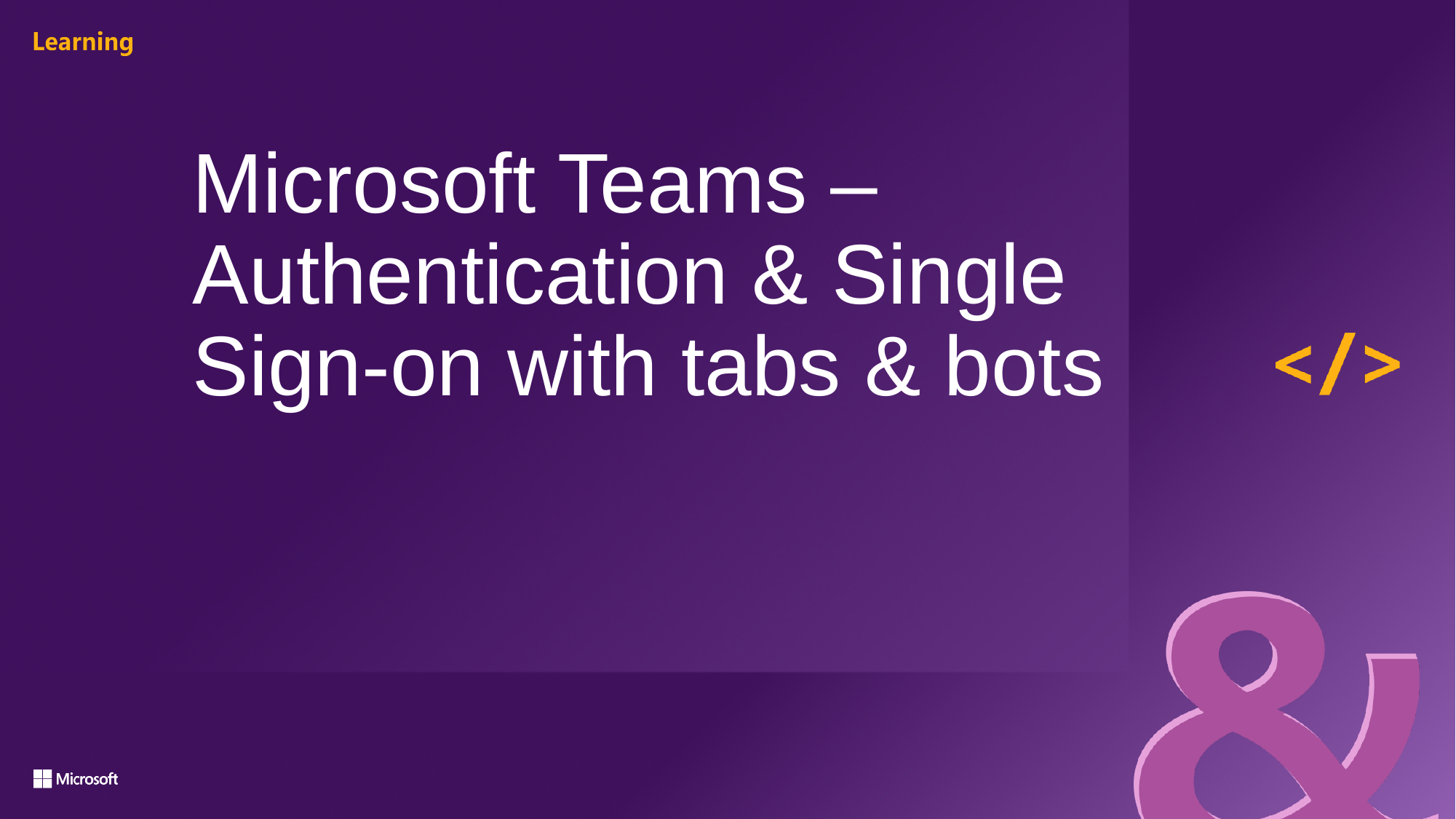

# Microsoft Teams – Authentication & Single Sign-on with tabs & bots